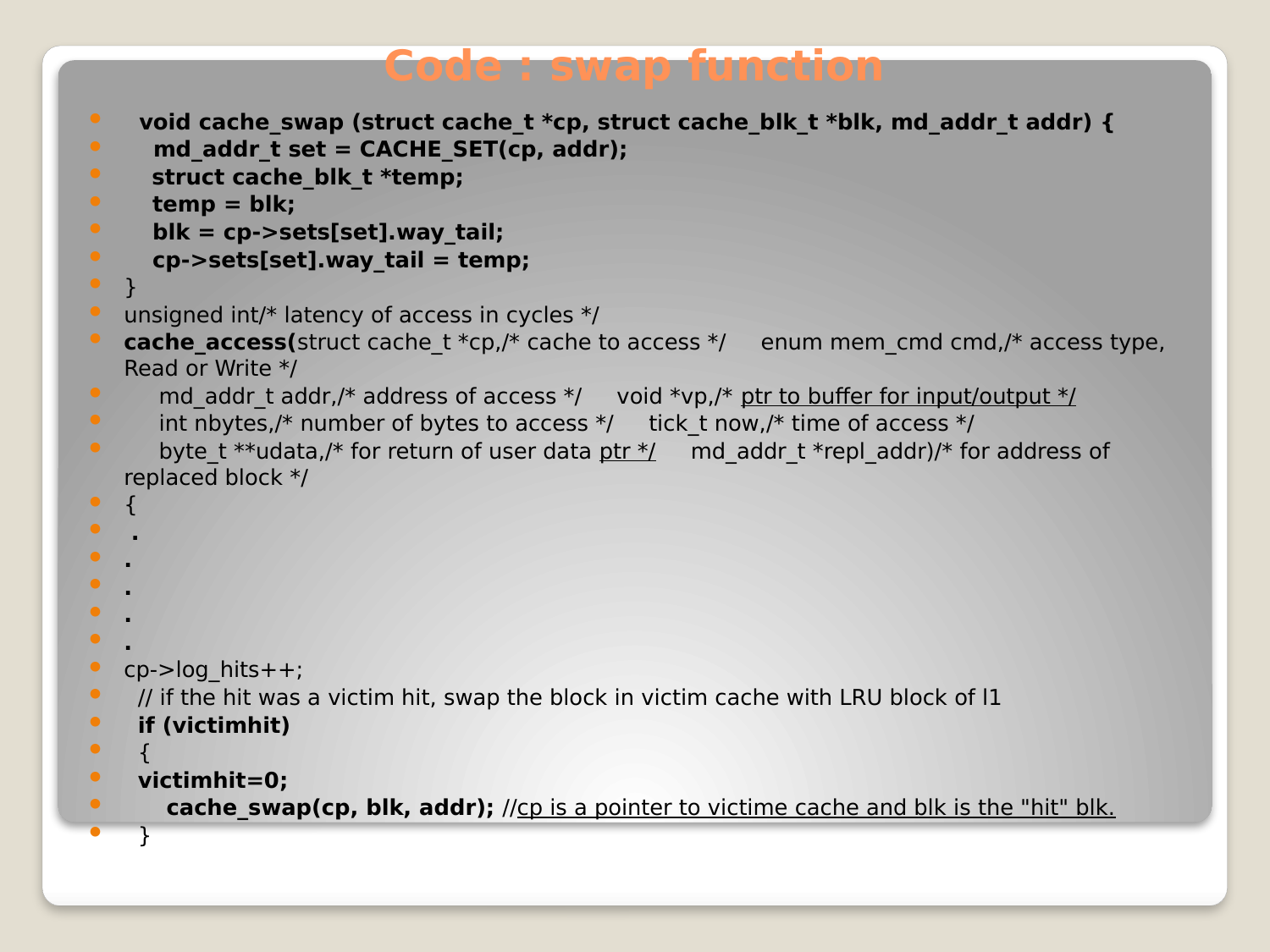

# Code : swap function
  void cache_swap (struct cache_t *cp, struct cache_blk_t *blk, md_addr_t addr) {
    md_addr_t set = CACHE_SET(cp, addr);
    struct cache_blk_t *temp;
    temp = blk;
    blk = cp->sets[set].way_tail;
    cp->sets[set].way_tail = temp;
}
unsigned int/* latency of access in cycles */
cache_access(struct cache_t *cp,/* cache to access */     enum mem_cmd cmd,/* access type, Read or Write */
     md_addr_t addr,/* address of access */     void *vp,/* ptr to buffer for input/output */
     int nbytes,/* number of bytes to access */     tick_t now,/* time of access */
     byte_t **udata,/* for return of user data ptr */     md_addr_t *repl_addr)/* for address of replaced block */
{
 .
.
.
.
.
cp->log_hits++;
  // if the hit was a victim hit, swap the block in victim cache with LRU block of l1
  if (victimhit)
  {
  victimhit=0;
      cache_swap(cp, blk, addr); //cp is a pointer to victime cache and blk is the "hit" blk.
  }